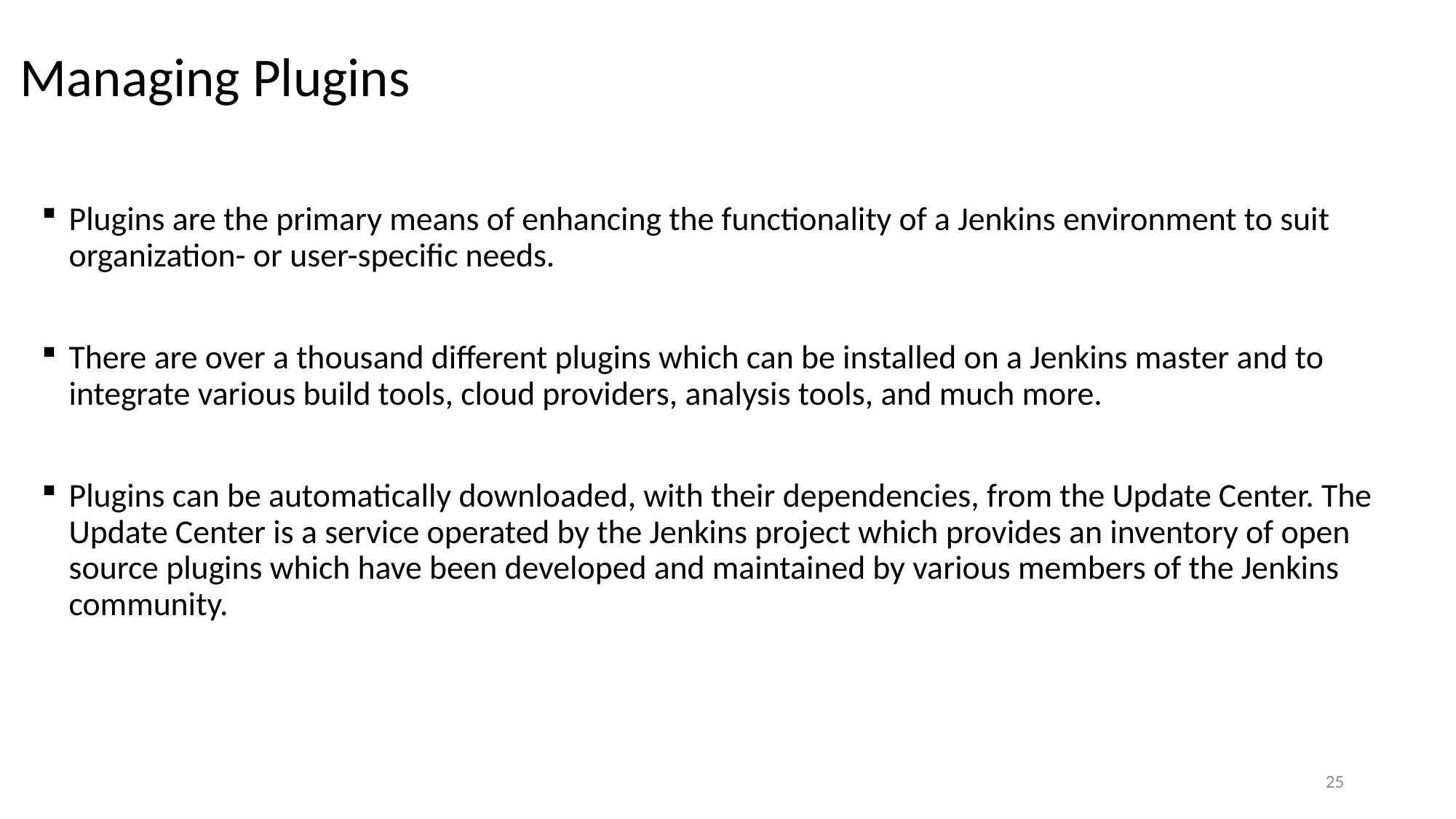

# Managing Plugins
Plugins are the primary means of enhancing the functionality of a Jenkins environment to suit organization- or user-specific needs.

There are over a thousand different plugins which can be installed on a Jenkins master and to integrate various build tools, cloud providers, analysis tools, and much more.

Plugins can be automatically downloaded, with their dependencies, from the Update Center. The Update Center is a service operated by the Jenkins project which provides an inventory of open source plugins which have been developed and maintained by various members of the Jenkins community.

25